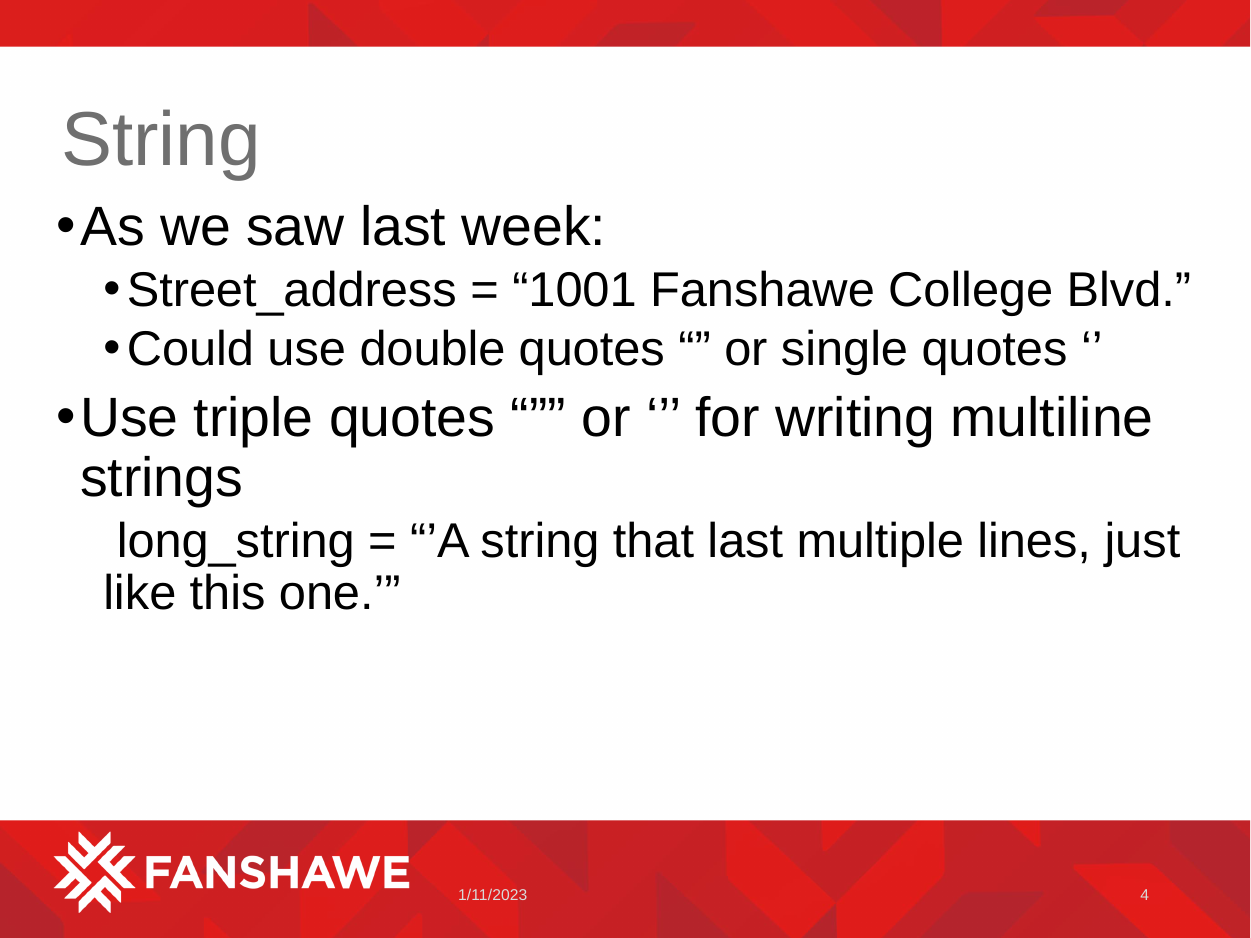

# String
As we saw last week:
Street_address = “1001 Fanshawe College Blvd.”
Could use double quotes “” or single quotes ‘’
Use triple quotes “”” or ‘’’ for writing multiline strings
 long_string = “’A string that last multiple lines, just like this one.’”
1/11/2023
4